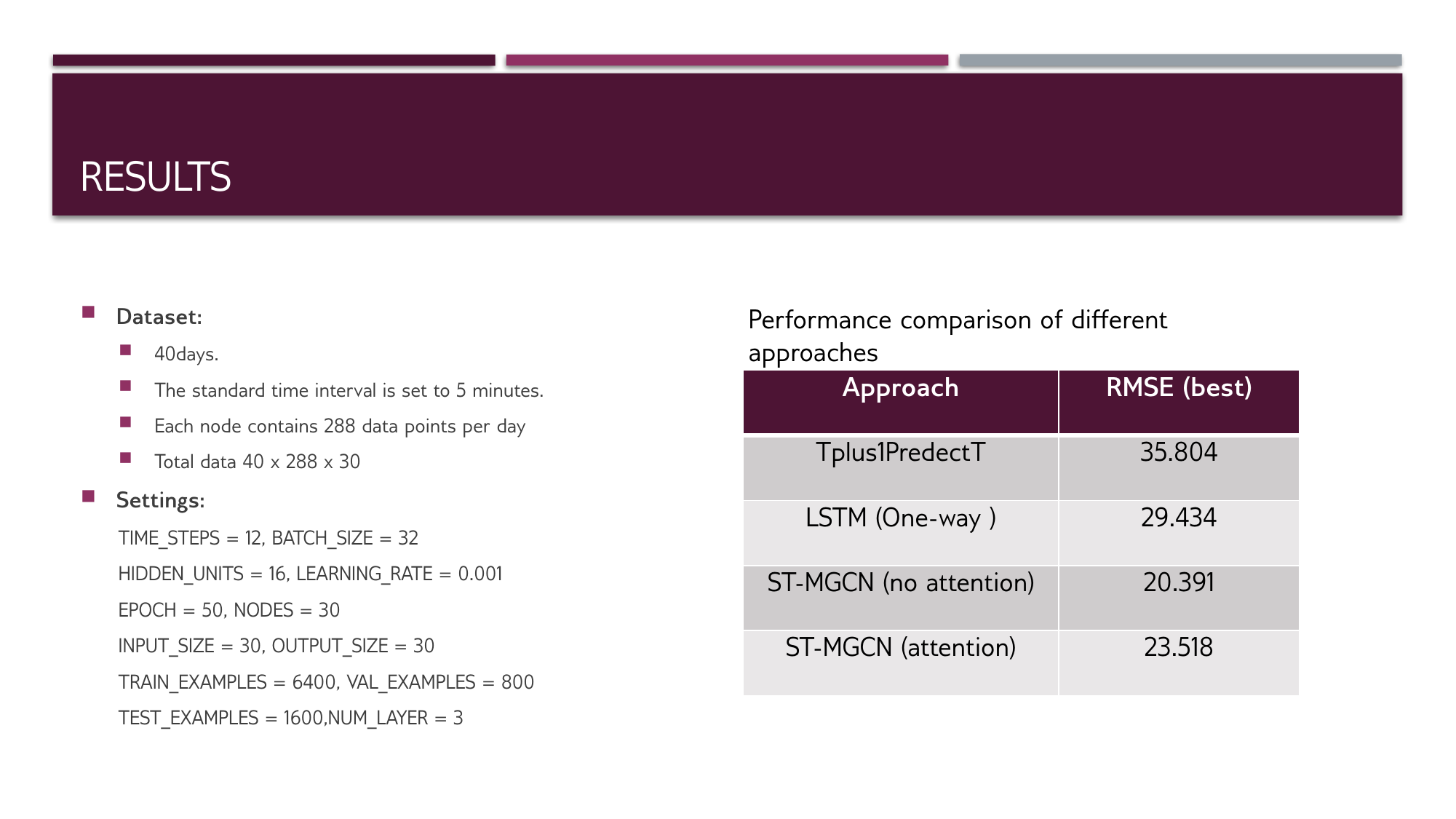

# Results
Dataset:
40days.
The standard time interval is set to 5 minutes.
Each node contains 288 data points per day
Total data 40 x 288 x 30
Settings:
TIME_STEPS = 12, BATCH_SIZE = 32
HIDDEN_UNITS = 16, LEARNING_RATE = 0.001
EPOCH = 50, NODES = 30
INPUT_SIZE = 30, OUTPUT_SIZE = 30
TRAIN_EXAMPLES = 6400, VAL_EXAMPLES = 800
TEST_EXAMPLES = 1600,NUM_LAYER = 3

Performance comparison of different approaches
| Approach | RMSE (best) |
| --- | --- |
| Tplus1PredectT | 35.804 |
| LSTM (One-way ) | 29.434 |
| ST-MGCN (no attention) | 20.391 |
| ST-MGCN (attention) | 23.518 |